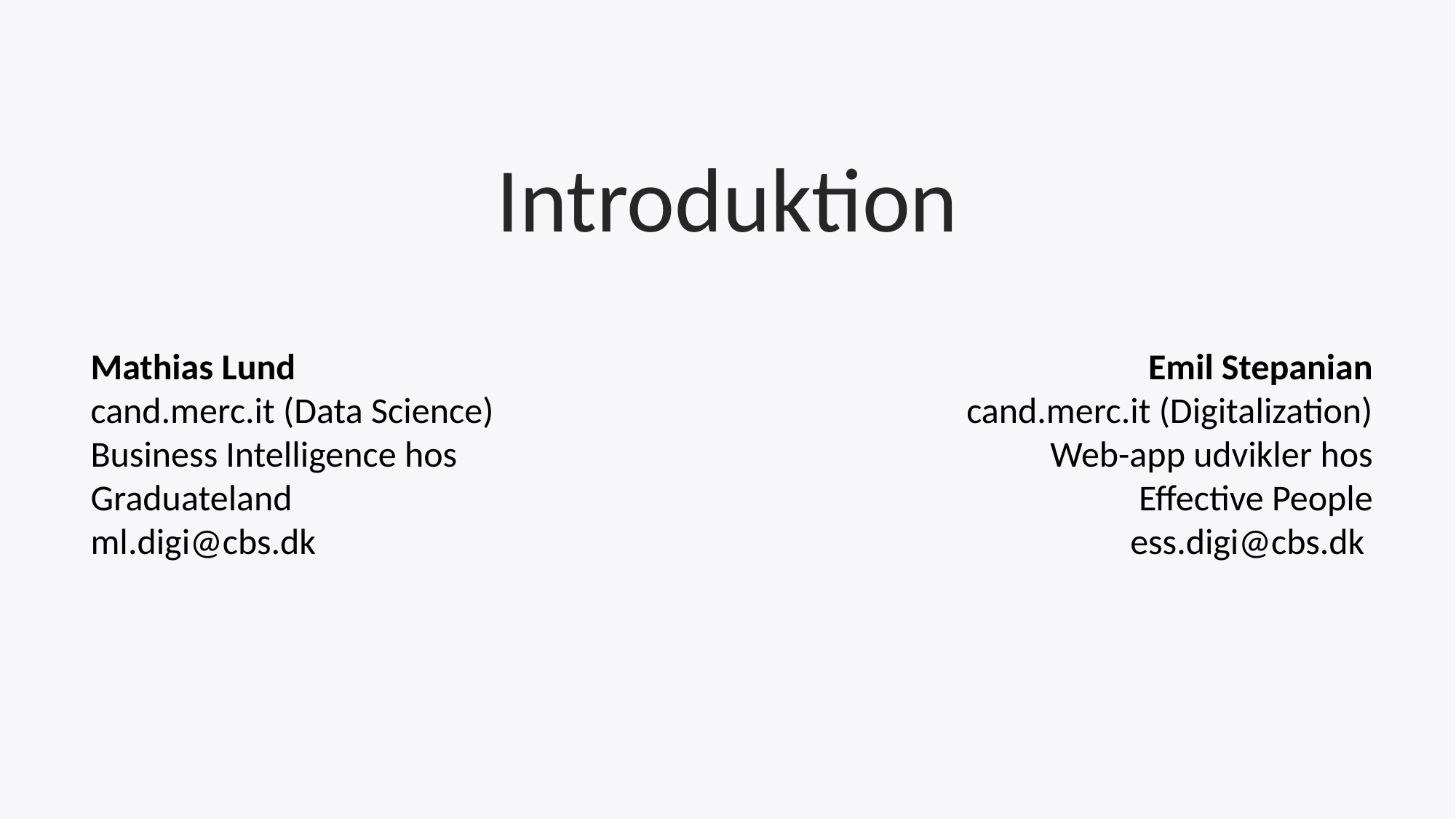

# Introduktion
Mathias Lund
cand.merc.it (Data Science)
Business Intelligence hos Graduateland
ml.digi@cbs.dk

Emil Stepanian
cand.merc.it (Digitalization)
Web-app udvikler hos Effective People
ess.digi@cbs.dk